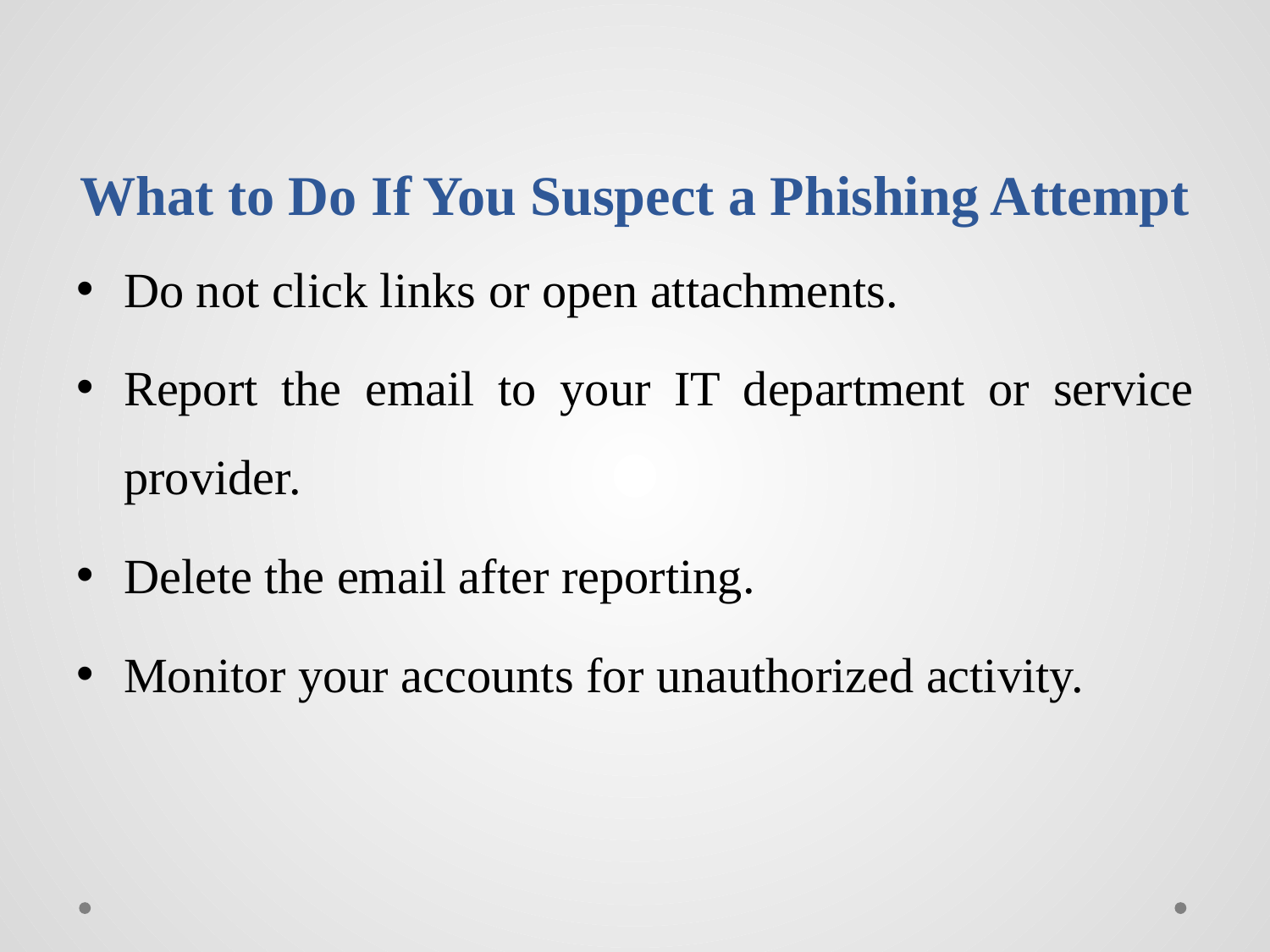

# What to Do If You Suspect a Phishing Attempt
Do not click links or open attachments.
Report the email to your IT department or service provider.
Delete the email after reporting.
Monitor your accounts for unauthorized activity.